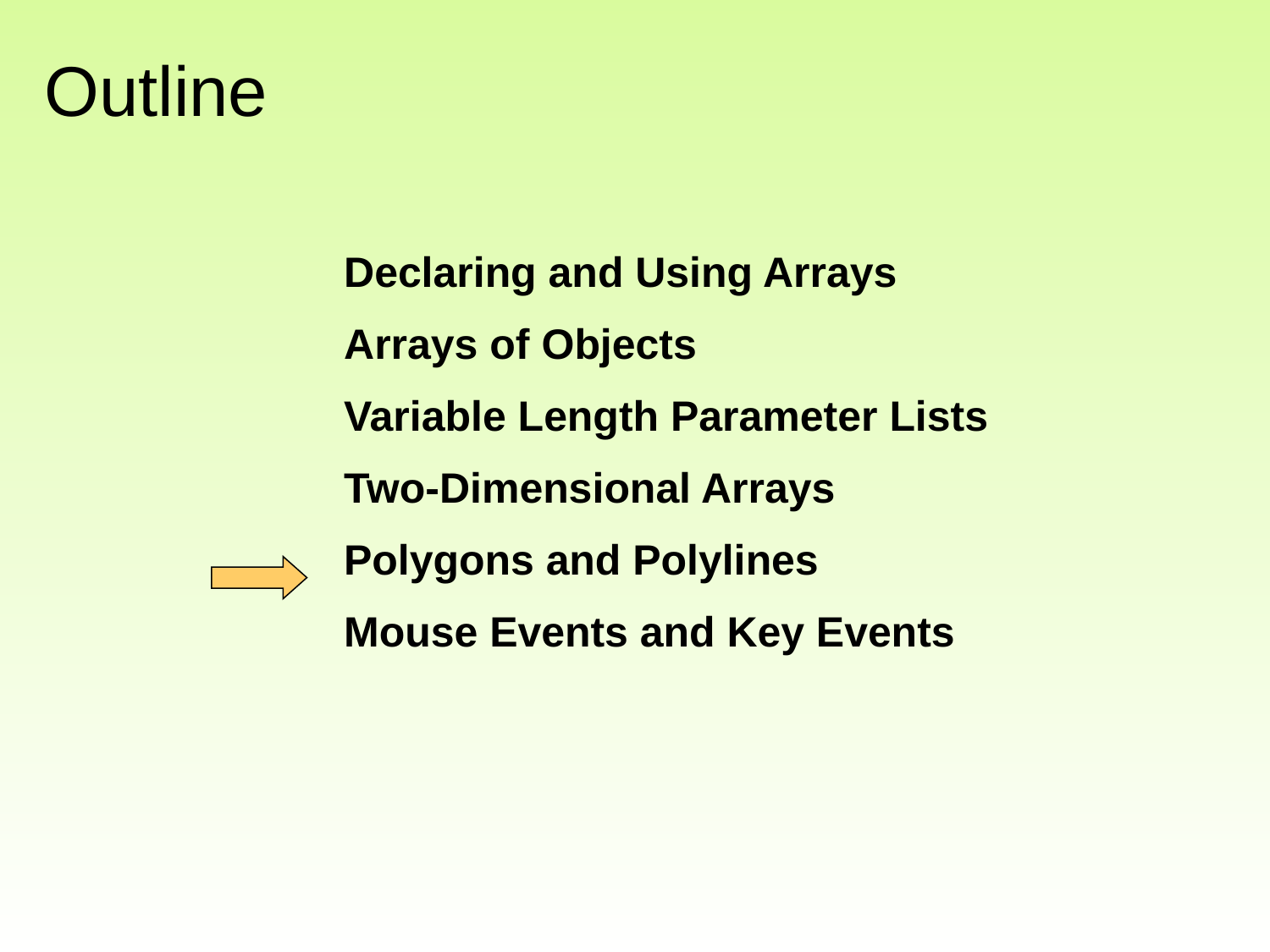

# Outline
Declaring and Using Arrays
Arrays of Objects
Variable Length Parameter Lists
Two-Dimensional Arrays
Polygons and Polylines
Mouse Events and Key Events